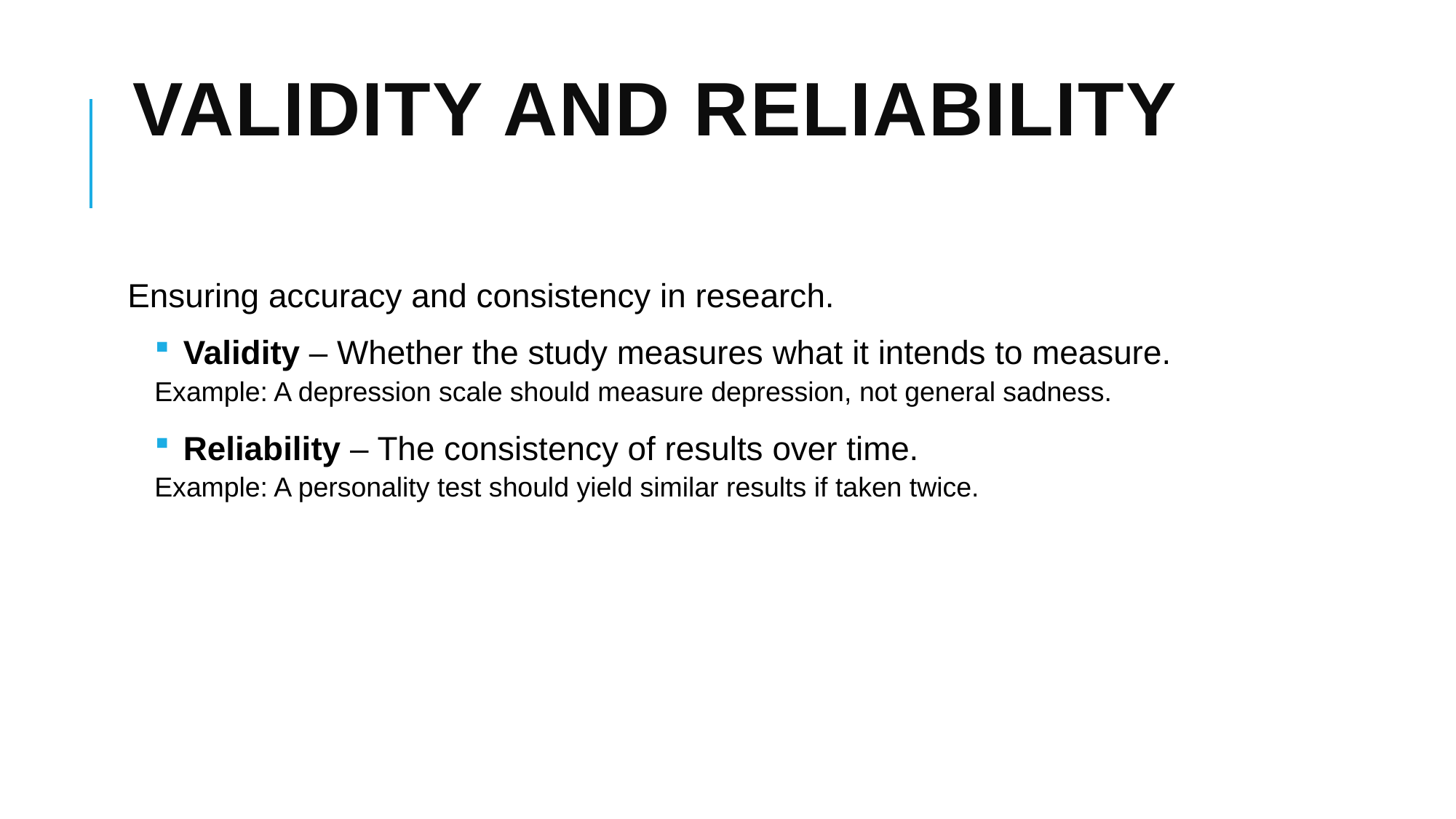

# Validity and Reliability
Ensuring accuracy and consistency in research.
Validity – Whether the study measures what it intends to measure.
Example: A depression scale should measure depression, not general sadness.
Reliability – The consistency of results over time.
Example: A personality test should yield similar results if taken twice.